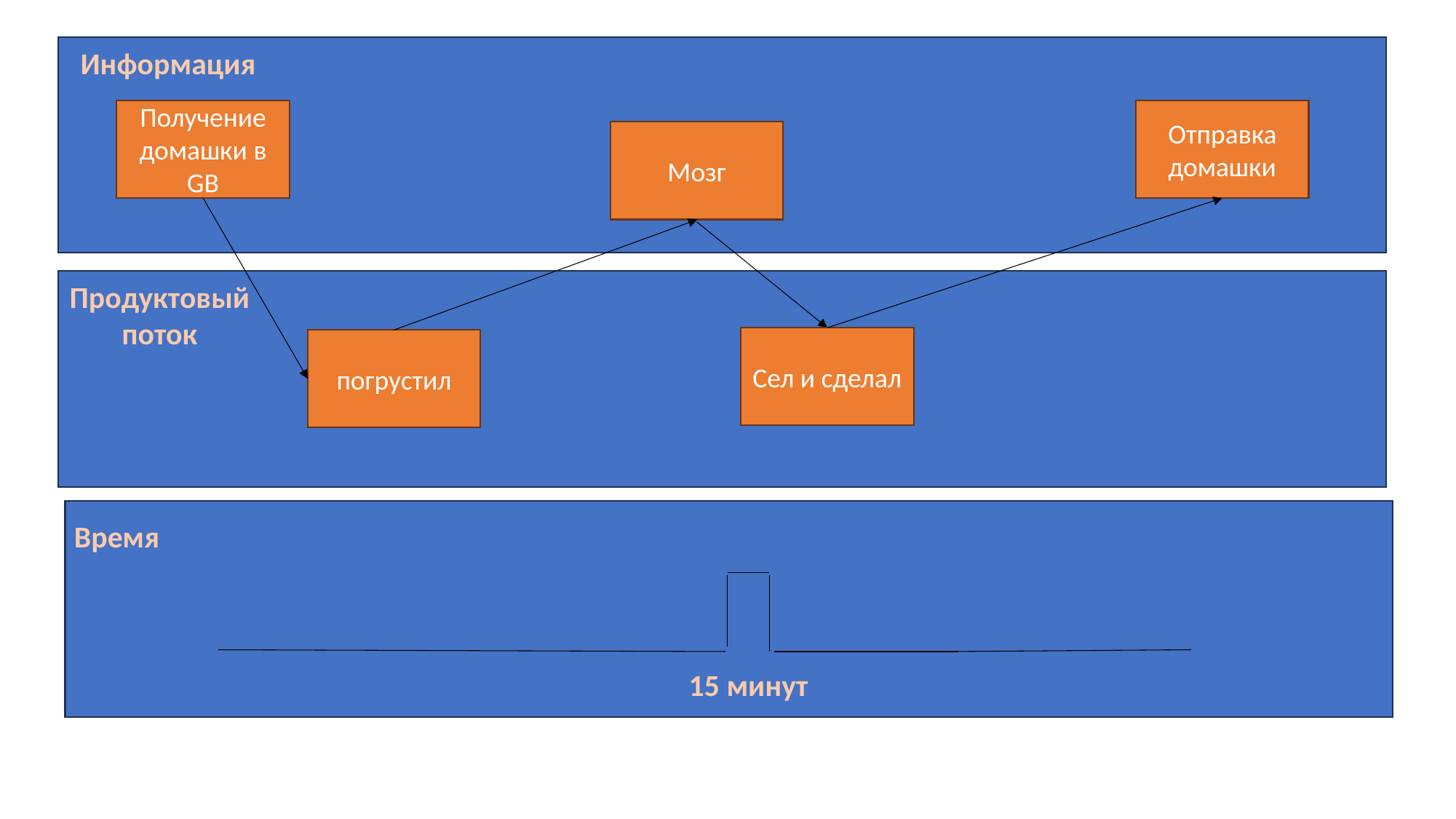

Информация
Получение домашки в GB
Отправка домашки
Мозг

Продуктовый
поток
Сел и сделал
погрустил

Время
15 минут